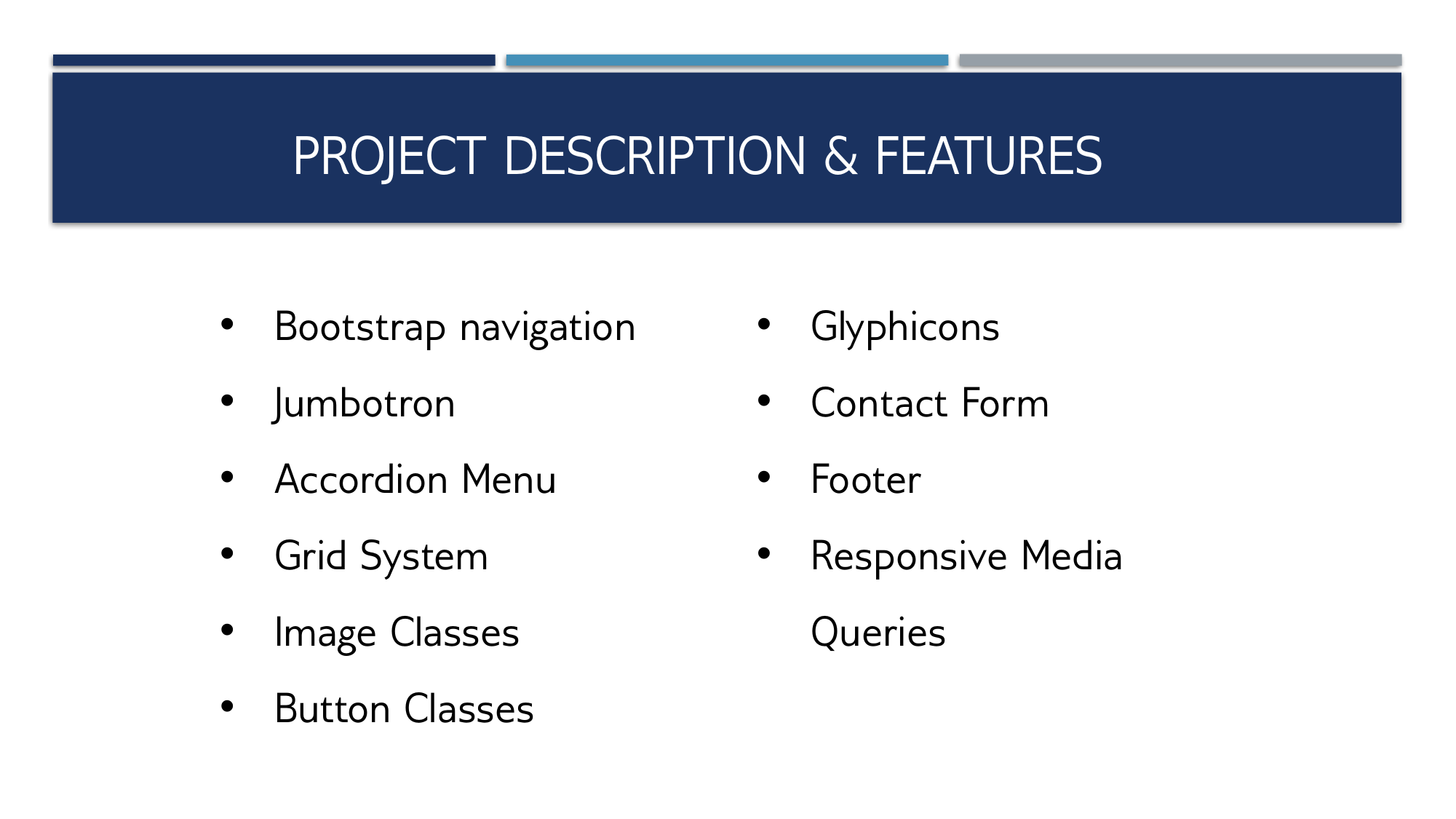

# Project Description & Features
Bootstrap navigation
Jumbotron
Accordion Menu
Grid System
Image Classes
Button Classes
Glyphicons
Contact Form
Footer
Responsive Media Queries